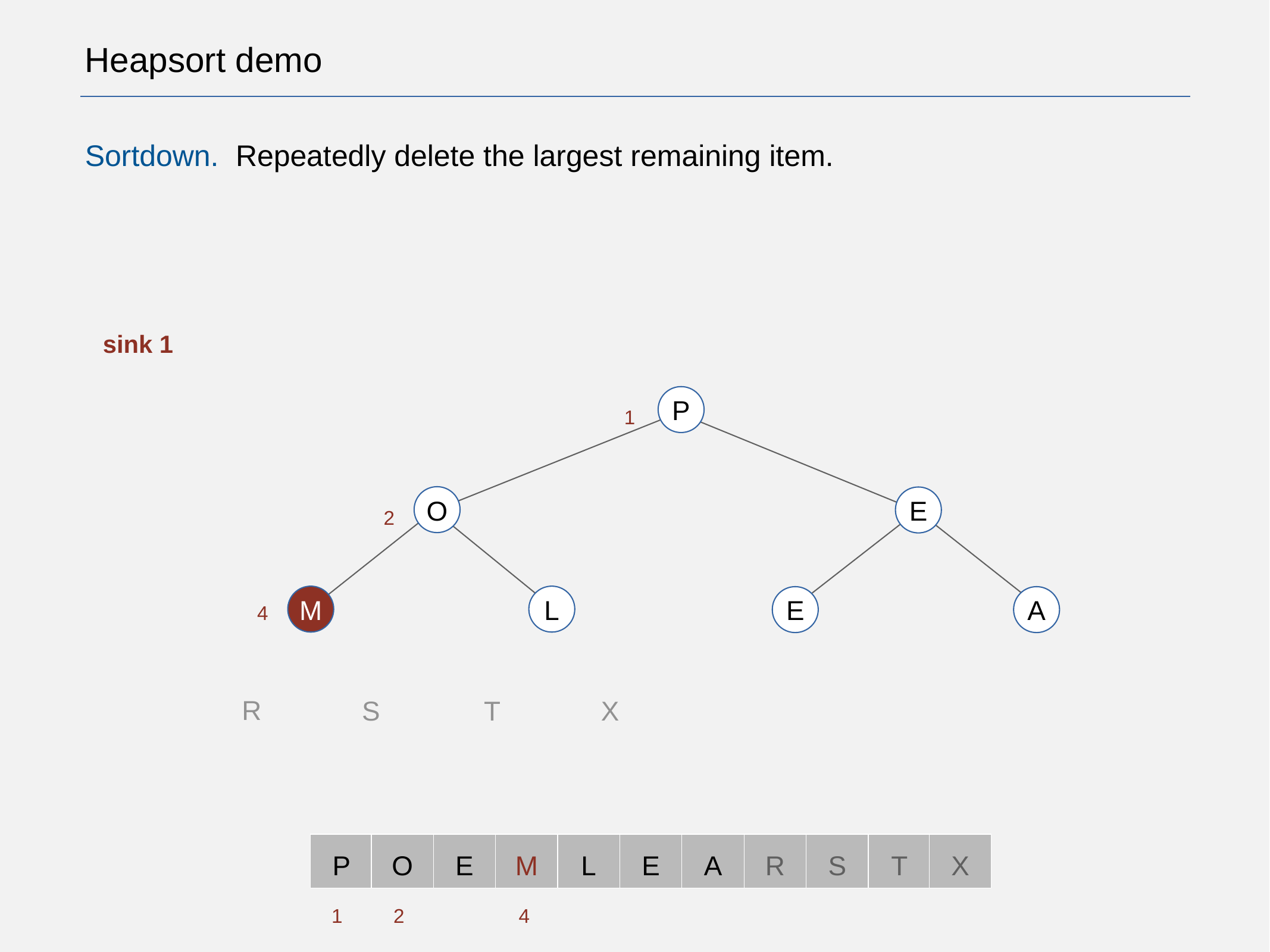

# Heapsort demo
Sortdown.  Repeatedly delete the largest remaining item.
sink 1
P
1

O
E
2

M
L
E
A
4
R
S
T
X
P
O
E
M
L
E
A
R
S
T
X
1
2
4